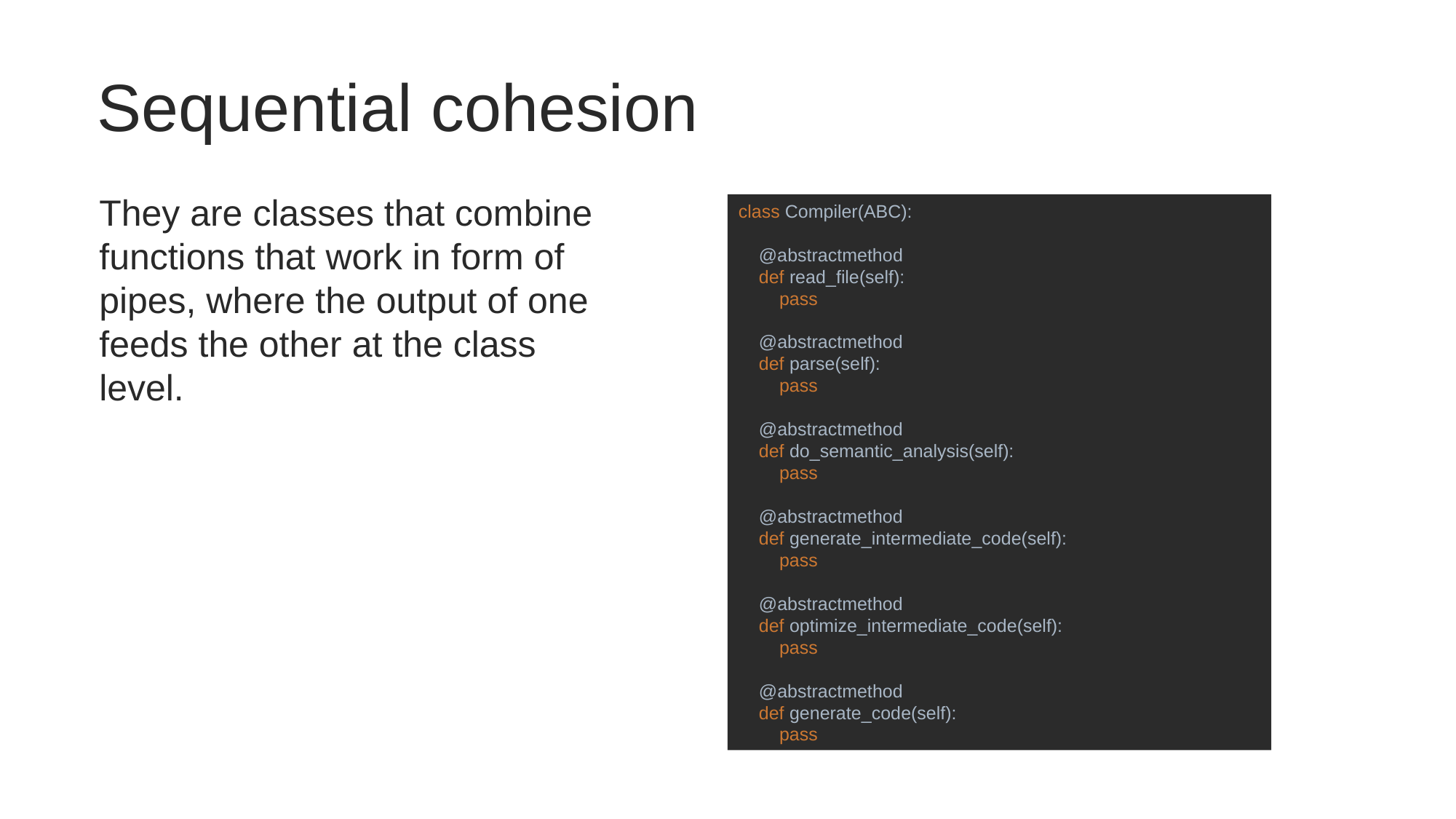

# Sequential cohesion
They are classes that combine functions that work in form of pipes, where the output of one feeds the other at the class level.

class Compiler(ABC):
    @abstractmethod
    def read_file(self):
        pass
    @abstractmethod
    def parse(self):
        pass
    @abstractmethod
    def do_semantic_analysis(self):
        pass
    @abstractmethod
    def generate_intermediate_code(self):
        pass
    @abstractmethod
    def optimize_intermediate_code(self):
        pass
    @abstractmethod
    def generate_code(self):
        pass